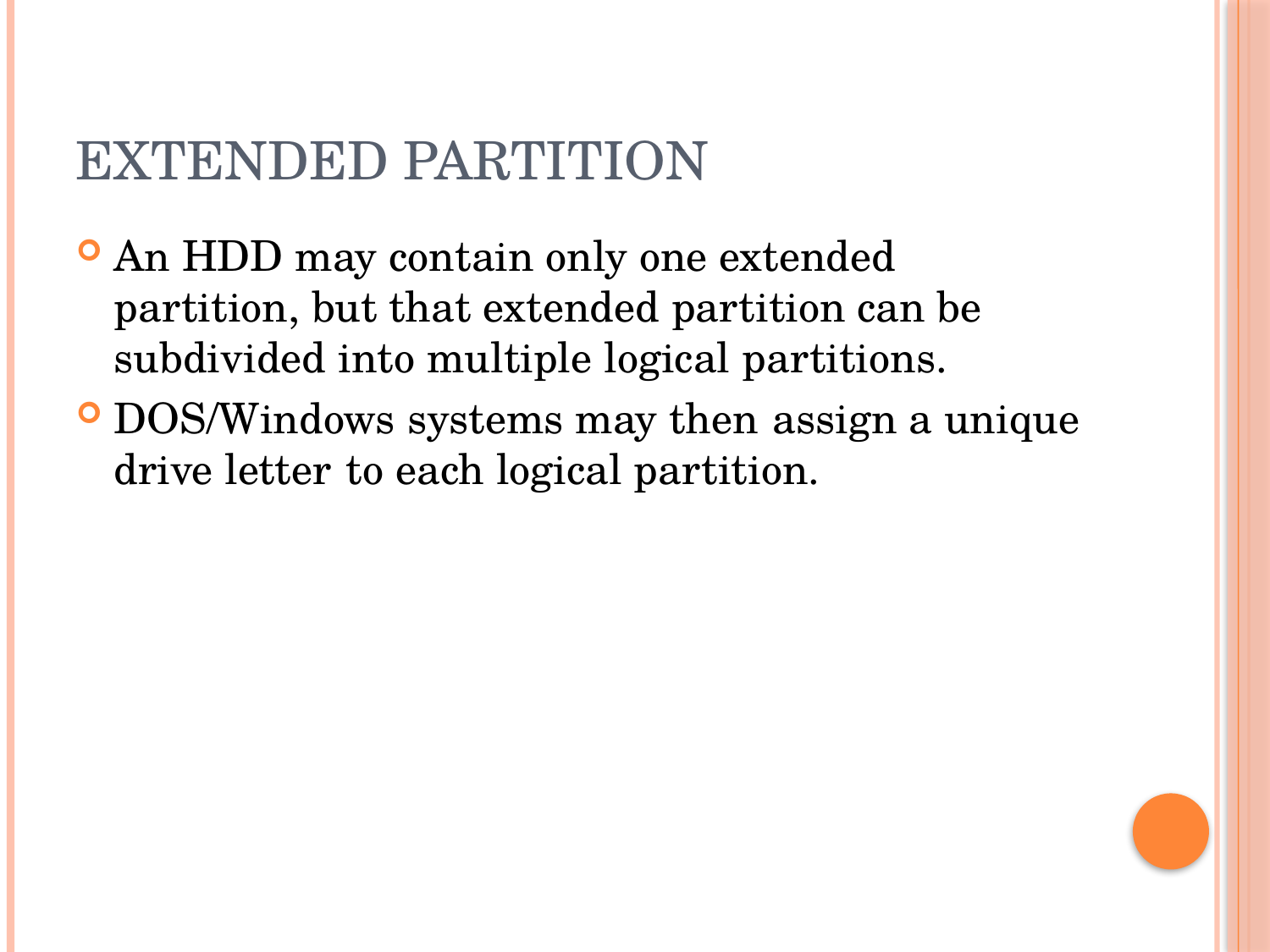

# Extended Partition
An HDD may contain only one extended partition, but that extended partition can be subdivided into multiple logical partitions.
DOS/Windows systems may then assign a unique drive letter to each logical partition.